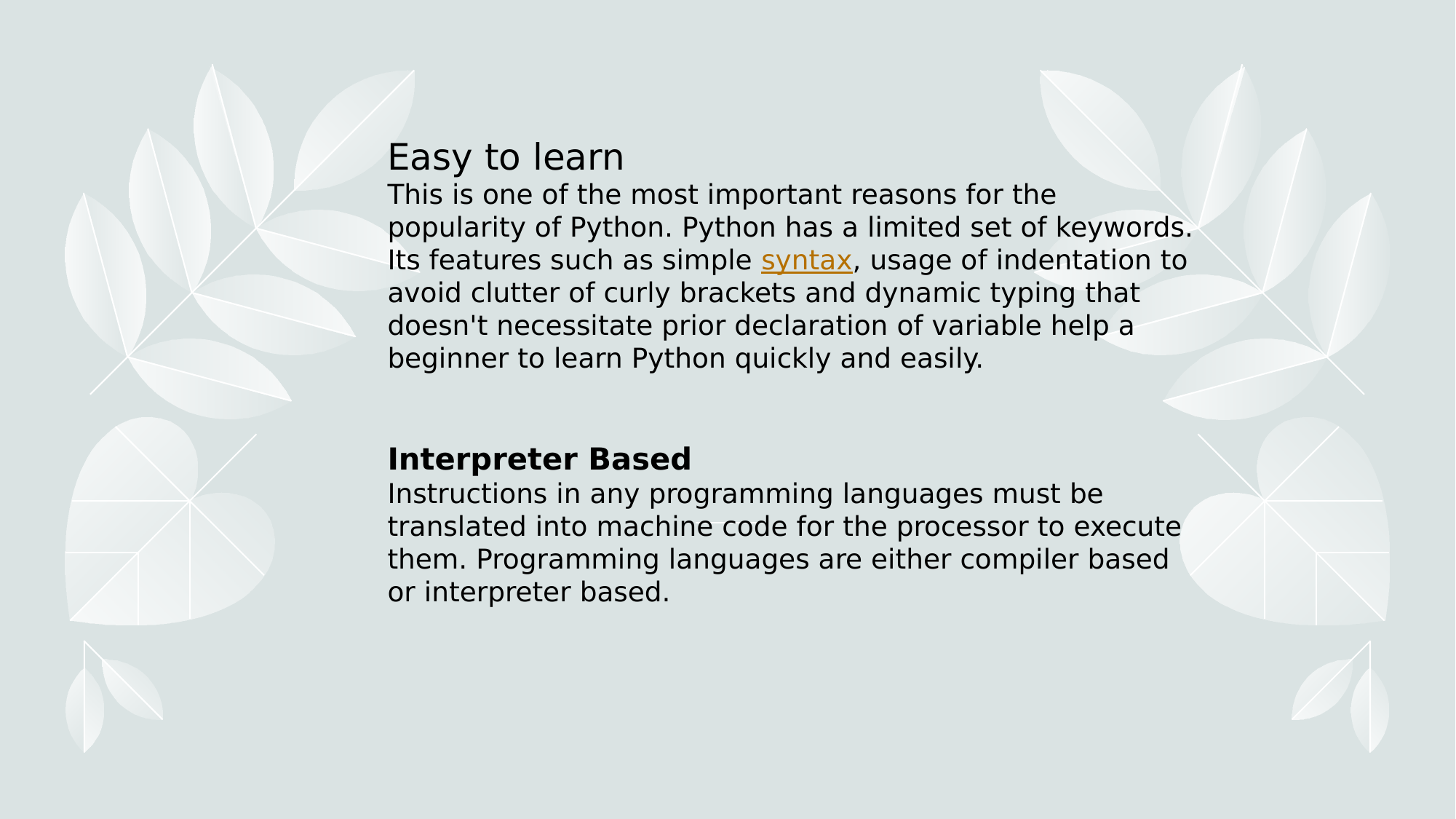

Easy to learn
This is one of the most important reasons for the popularity of Python. Python has a limited set of keywords. Its features such as simple syntax, usage of indentation to avoid clutter of curly brackets and dynamic typing that doesn't necessitate prior declaration of variable help a beginner to learn Python quickly and easily.

Interpreter Based
Instructions in any programming languages must be translated into machine code for the processor to execute them. Programming languages are either compiler based or interpreter based.